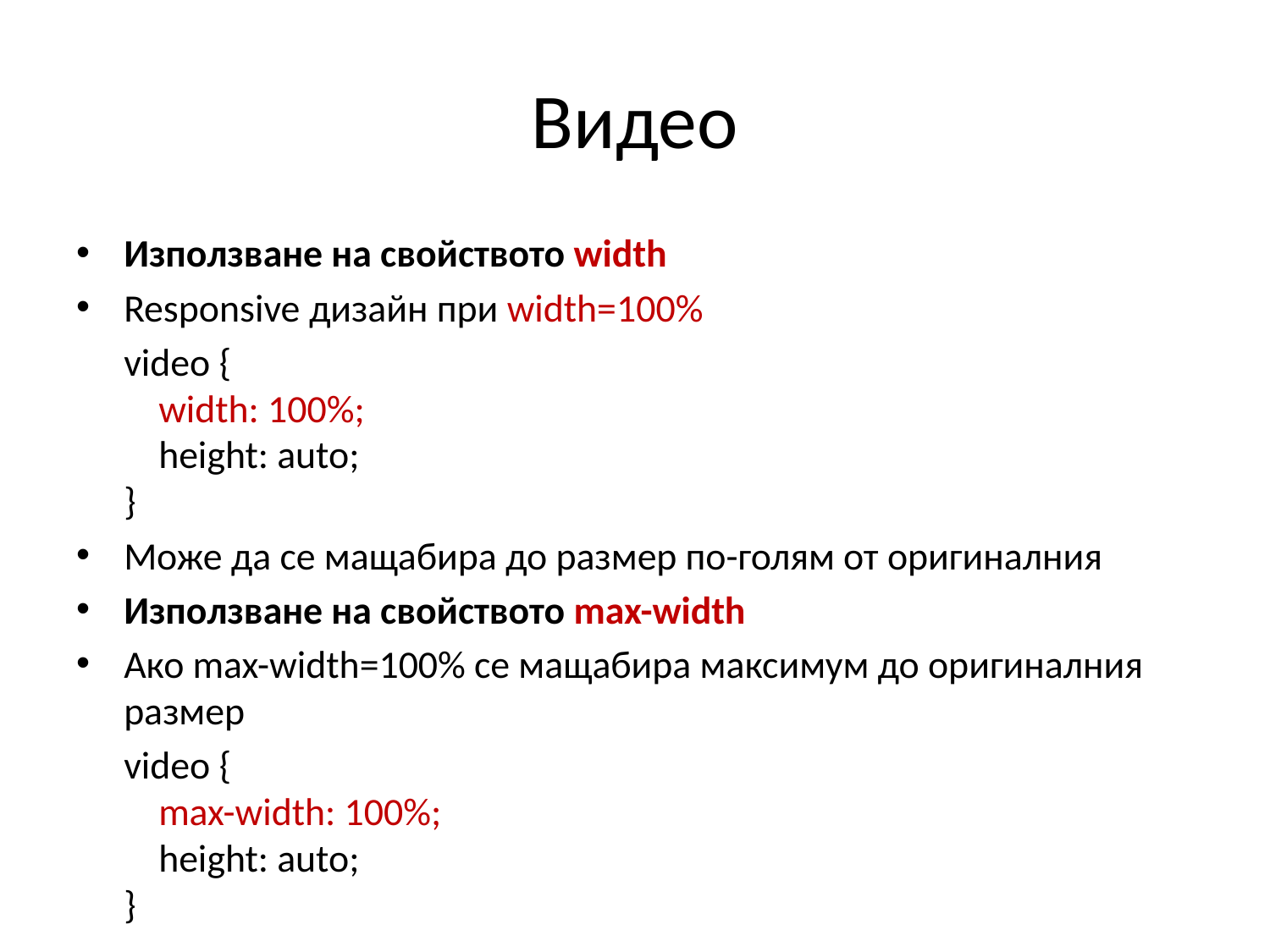

# Видео
Използване на свойството width
Responsive дизайн при width=100%
	video {
    width: 100%;
    height: auto;
}
Може да се мащабира до размер по-голям от оригиналния
Използване на свойството max-width
Ако max-width=100% се мащабира максимум до оригиналния размер
	video {
    max-width: 100%;
    height: auto;
}